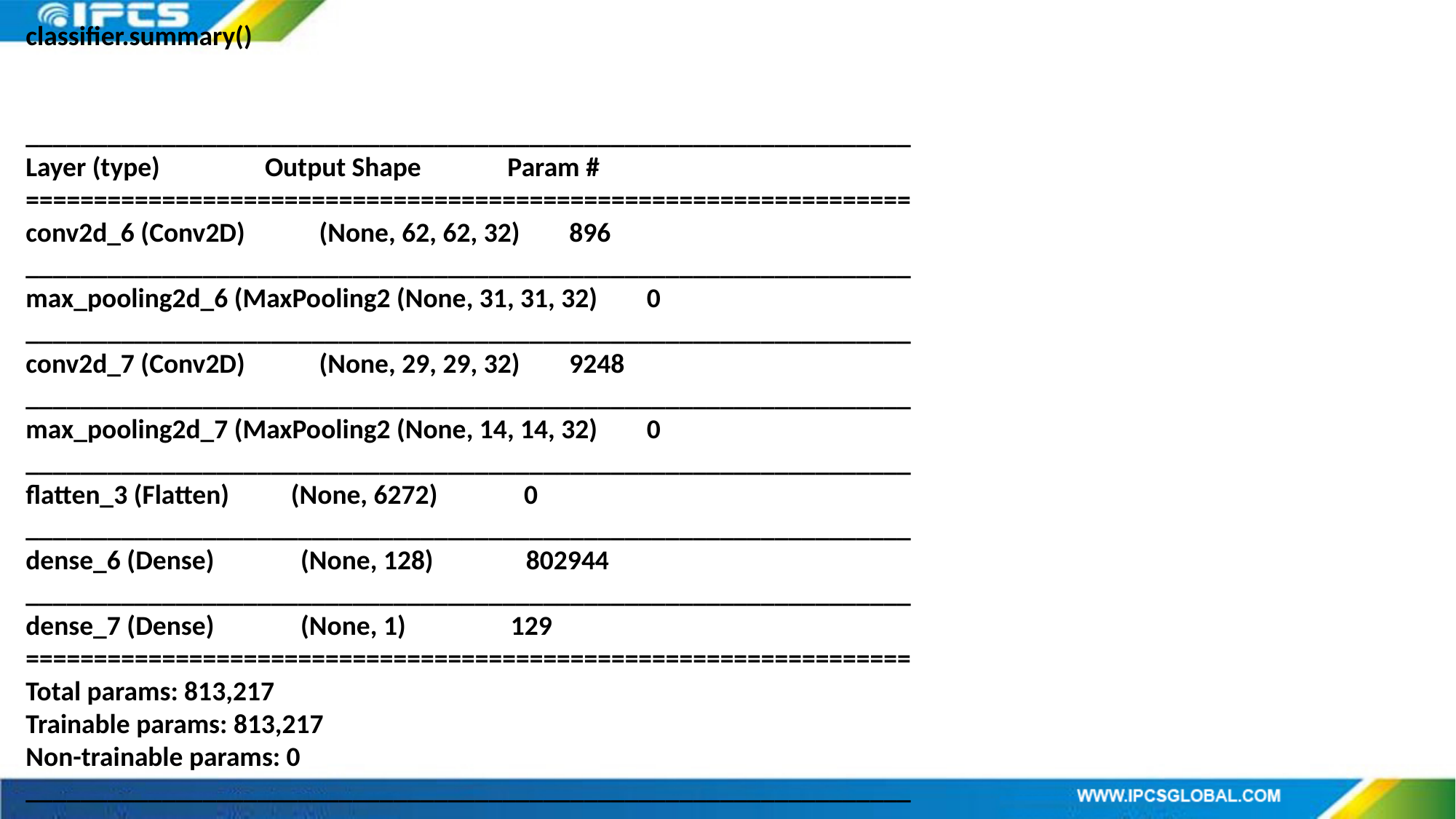

classifier.summary()

_________________________________________________________________
Layer (type)                 Output Shape              Param #
=================================================================
conv2d_6 (Conv2D)            (None, 62, 62, 32)        896
_________________________________________________________________
max_pooling2d_6 (MaxPooling2 (None, 31, 31, 32)        0
_________________________________________________________________
conv2d_7 (Conv2D)            (None, 29, 29, 32)        9248
_________________________________________________________________
max_pooling2d_7 (MaxPooling2 (None, 14, 14, 32)        0
_________________________________________________________________
flatten_3 (Flatten)          (None, 6272)              0
_________________________________________________________________
dense_6 (Dense)              (None, 128)               802944
_________________________________________________________________
dense_7 (Dense)              (None, 1)                 129
=================================================================
Total params: 813,217
Trainable params: 813,217
Non-trainable params: 0
_________________________________________________________________